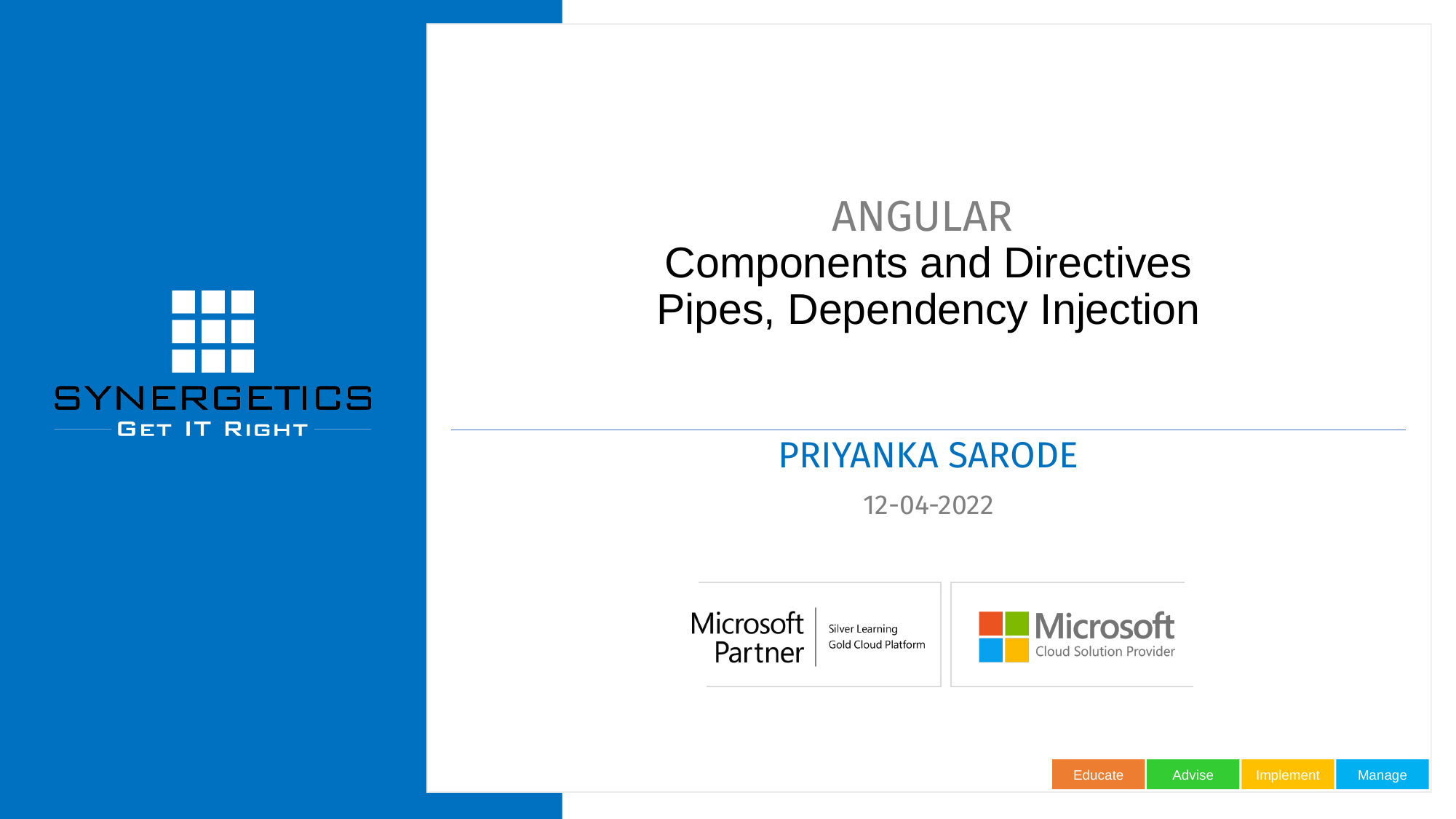

# ANGULAR Components and Directives Pipes, Dependency Injection
PRIYANKA SARODE
12-04-2022